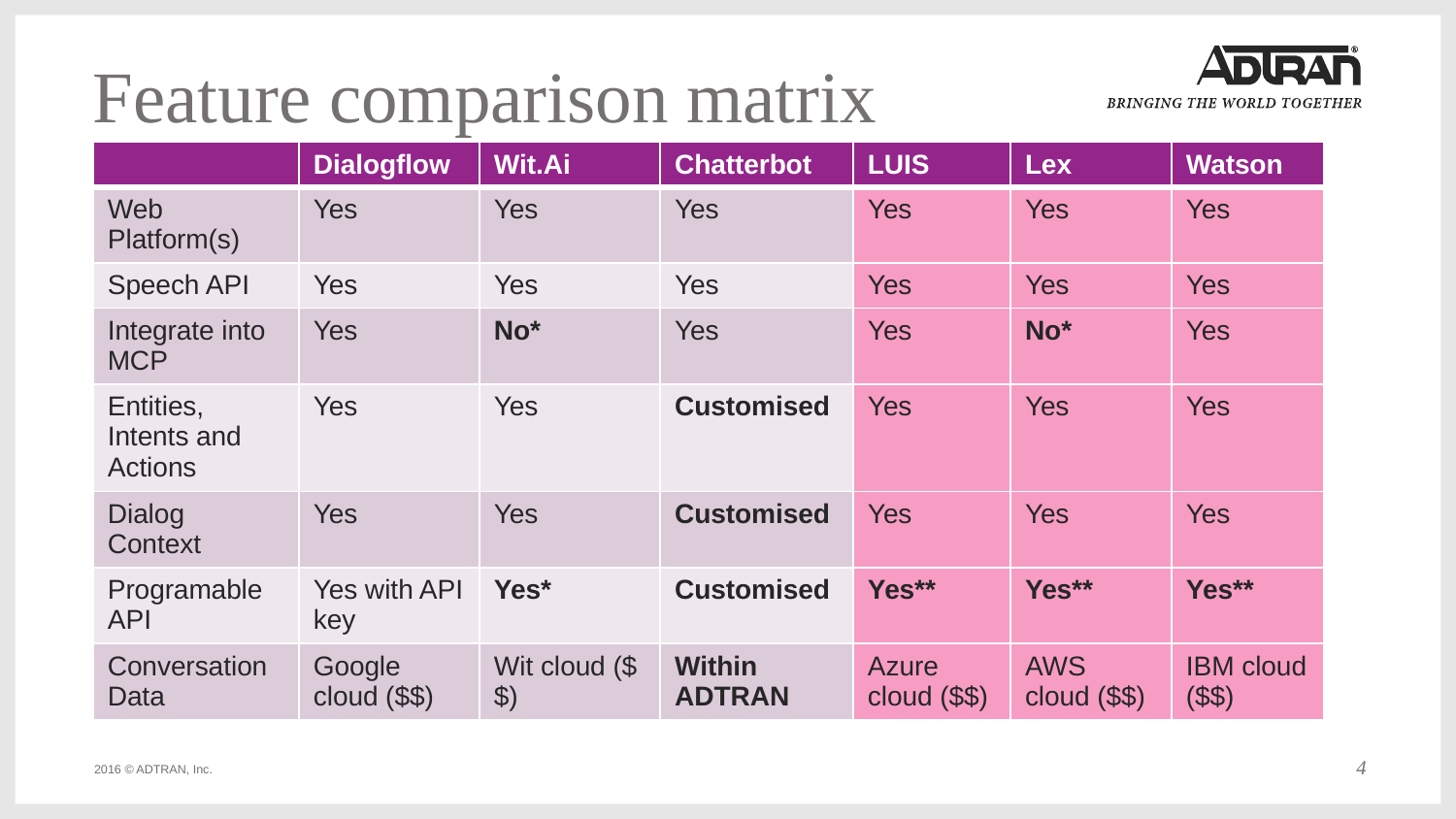

# Feature comparison matrix
|  | Dialogflow | Wit.Ai | Chatterbot | LUIS | Lex | Watson |
| --- | --- | --- | --- | --- | --- | --- |
| Web Platform(s) | Yes | Yes | Yes | Yes | Yes | Yes |
| Speech API | Yes | Yes | Yes | Yes | Yes | Yes |
| Integrate into MCP | Yes | No\* | Yes | Yes | No\* | Yes |
| Entities, Intents and Actions | Yes | Yes | Customised | Yes | Yes | Yes |
| Dialog Context | Yes | Yes | Customised | Yes | Yes | Yes |
| Programable API | Yes with API key | Yes\* | Customised | Yes\*\* | Yes\*\* | Yes\*\* |
| Conversation Data | Google cloud ($$) | Wit cloud ($$) | Within ADTRAN | Azure cloud ($$) | AWS cloud ($$) | IBM cloud ($$) |
4